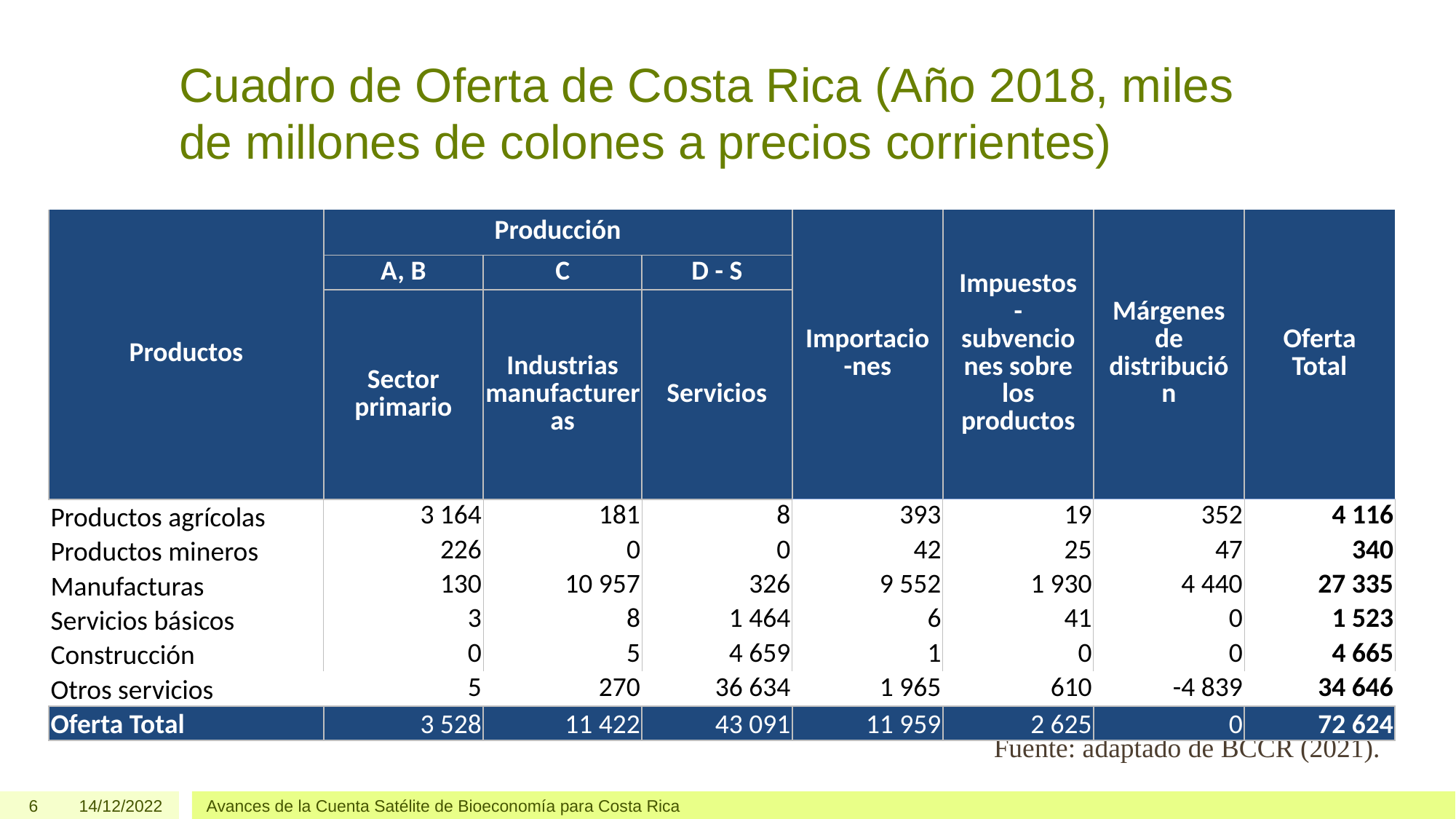

# Cuadro de Oferta de Costa Rica (Año 2018, miles de millones de colones a precios corrientes)
| Productos | Producción |  |  | Importacio-nes | Impuestos - subvenciones sobre los productos | Márgenes de distribución | Oferta Total |
| --- | --- | --- | --- | --- | --- | --- | --- |
|  | A, B | C | D - S |  |  |  |  |
|  | Sector primario | Industrias manufactureras | Servicios |  |  |  |  |
| Productos agrícolas | 3 164 | 181 | 8 | 393 | 19 | 352 | 4 116 |
| Productos mineros | 226 | 0 | 0 | 42 | 25 | 47 | 340 |
| Manufacturas | 130 | 10 957 | 326 | 9 552 | 1 930 | 4 440 | 27 335 |
| Servicios básicos | 3 | 8 | 1 464 | 6 | 41 | 0 | 1 523 |
| Construcción | 0 | 5 | 4 659 | 1 | 0 | 0 | 4 665 |
| Otros servicios | 5 | 270 | 36 634 | 1 965 | 610 | -4 839 | 34 646 |
| Oferta Total | 3 528 | 11 422 | 43 091 | 11 959 | 2 625 | 0 | 72 624 |
Fuente: adaptado de BCCR (2021).
6
14/12/2022
Avances de la Cuenta Satélite de Bioeconomía para Costa Rica